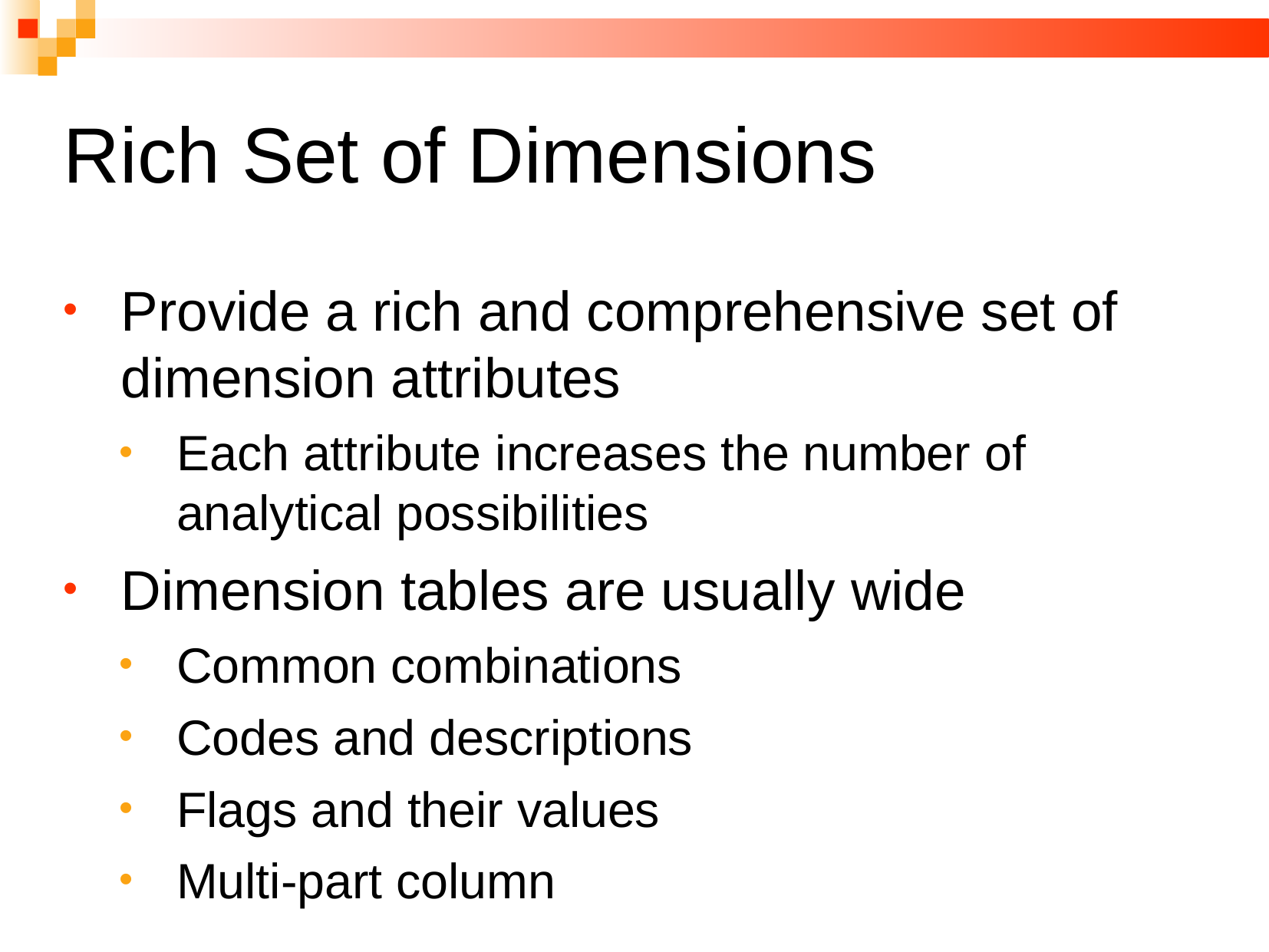

Rich Set of Dimensions
Provide a rich and comprehensive set of dimension attributes
Each attribute increases the number of analytical possibilities
Dimension tables are usually wide
Common combinations
Codes and descriptions
Flags and their values
Multi-part column